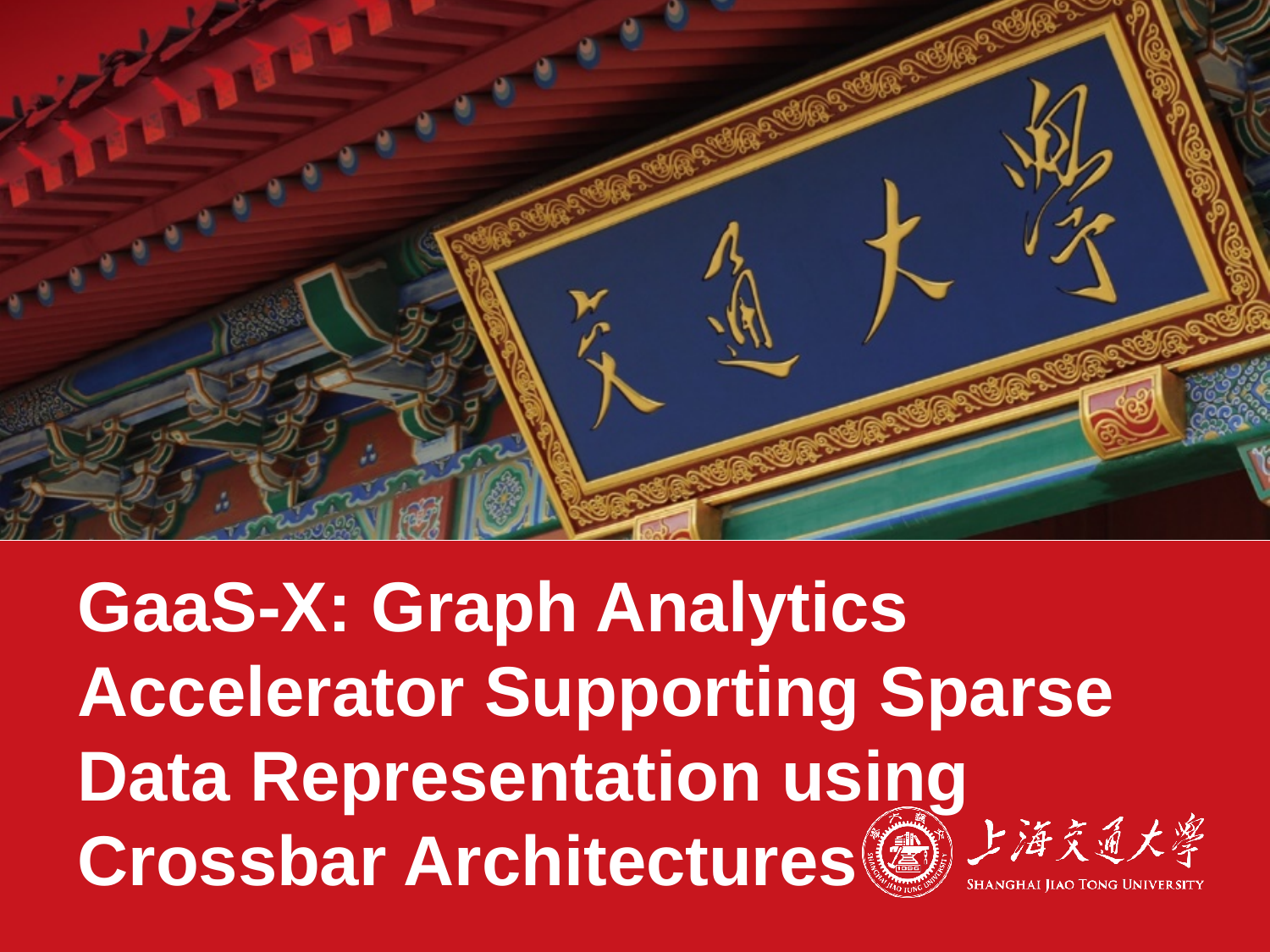

# GaaS-X: Graph Analytics Accelerator Supporting Sparse Data Representation using Crossbar Architectures